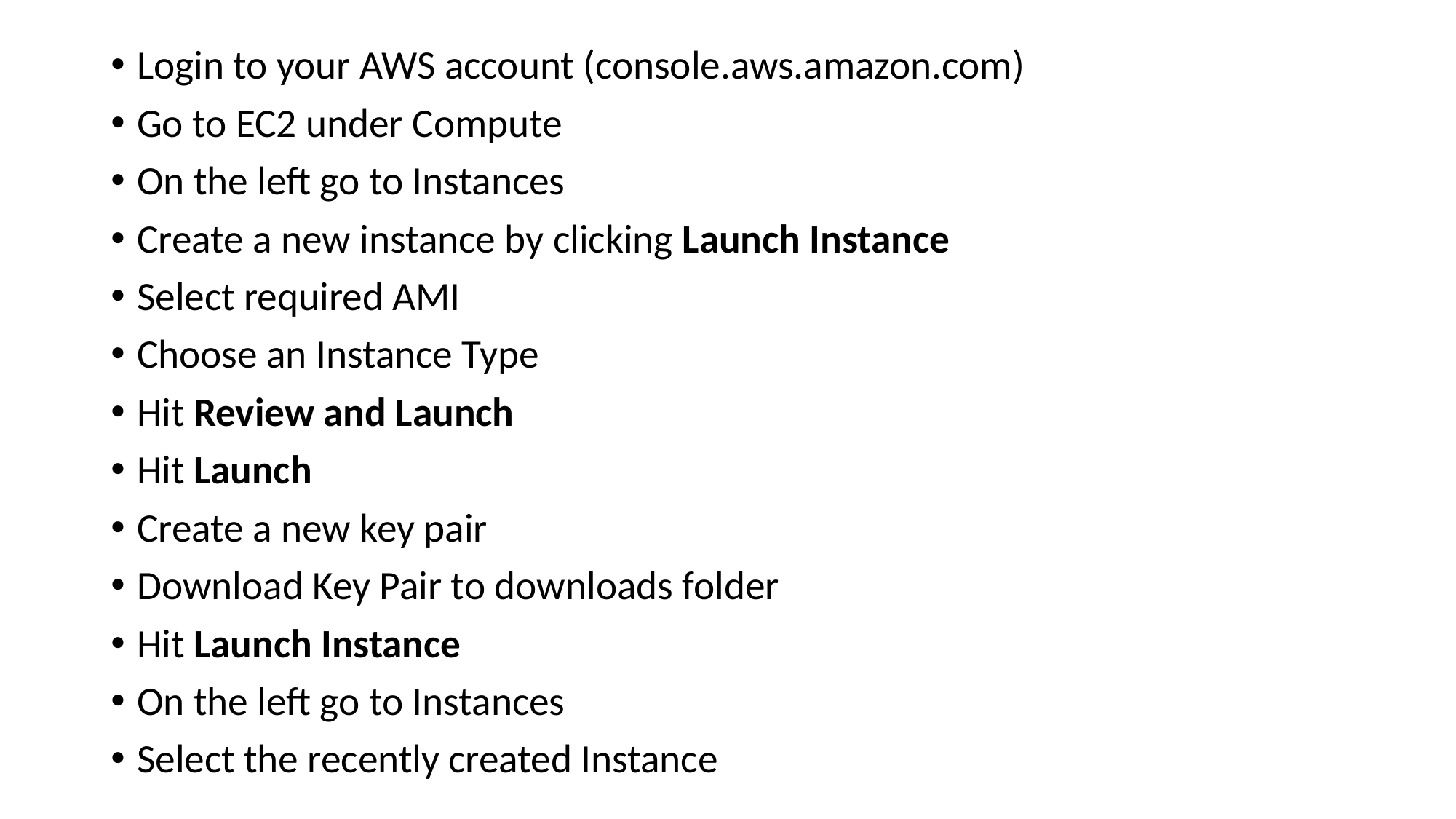

Login to your AWS account (console.aws.amazon.com)
Go to EC2 under Compute
On the left go to Instances
Create a new instance by clicking Launch Instance
Select required AMI
Choose an Instance Type
Hit Review and Launch
Hit Launch
Create a new key pair
Download Key Pair to downloads folder
Hit Launch Instance
On the left go to Instances
Select the recently created Instance